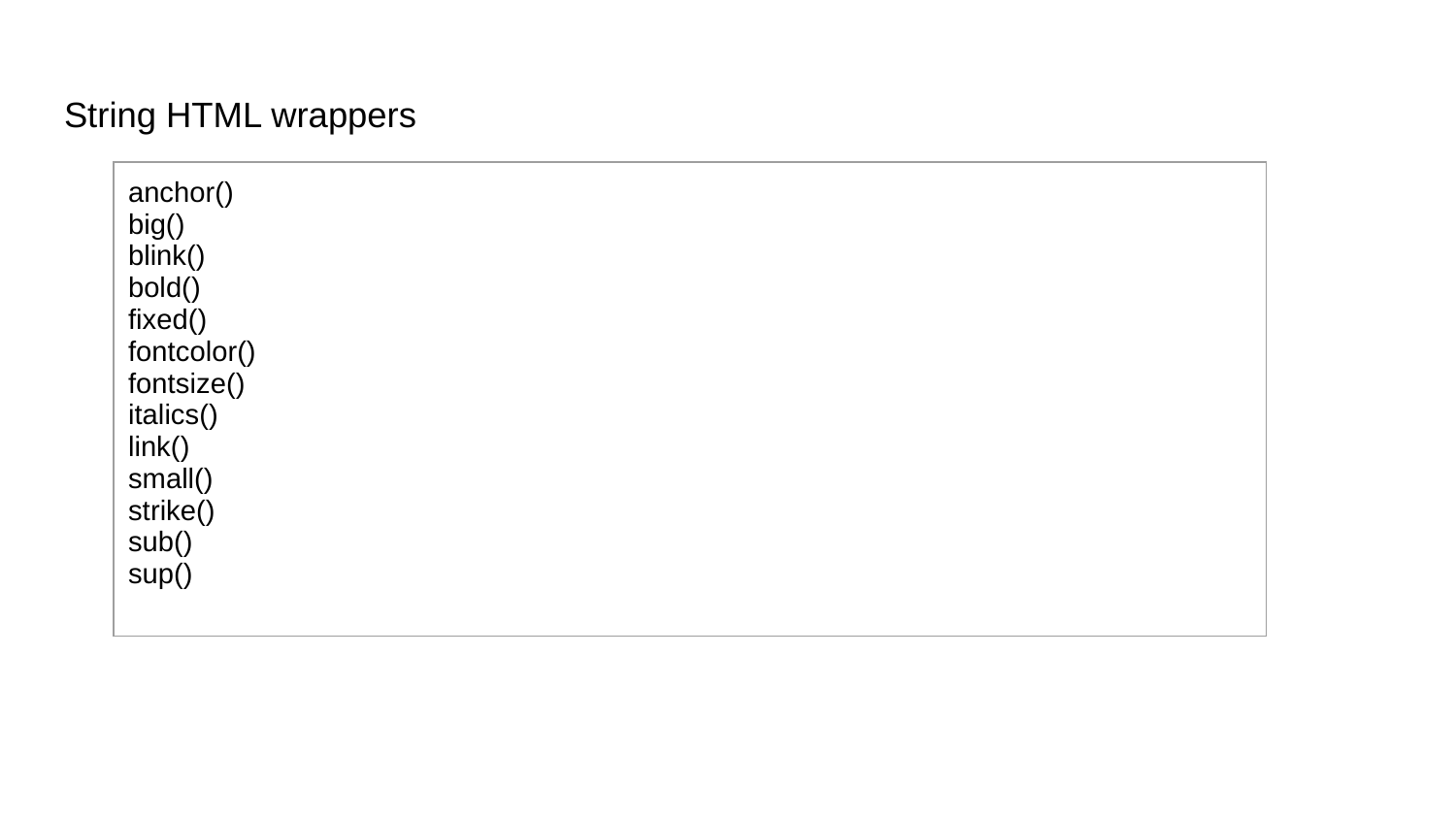

# String HTML wrappers

| anchor() big() blink() bold() fixed() fontcolor() fontsize() italics() link() small() strike() sub() sup() |
| --- |